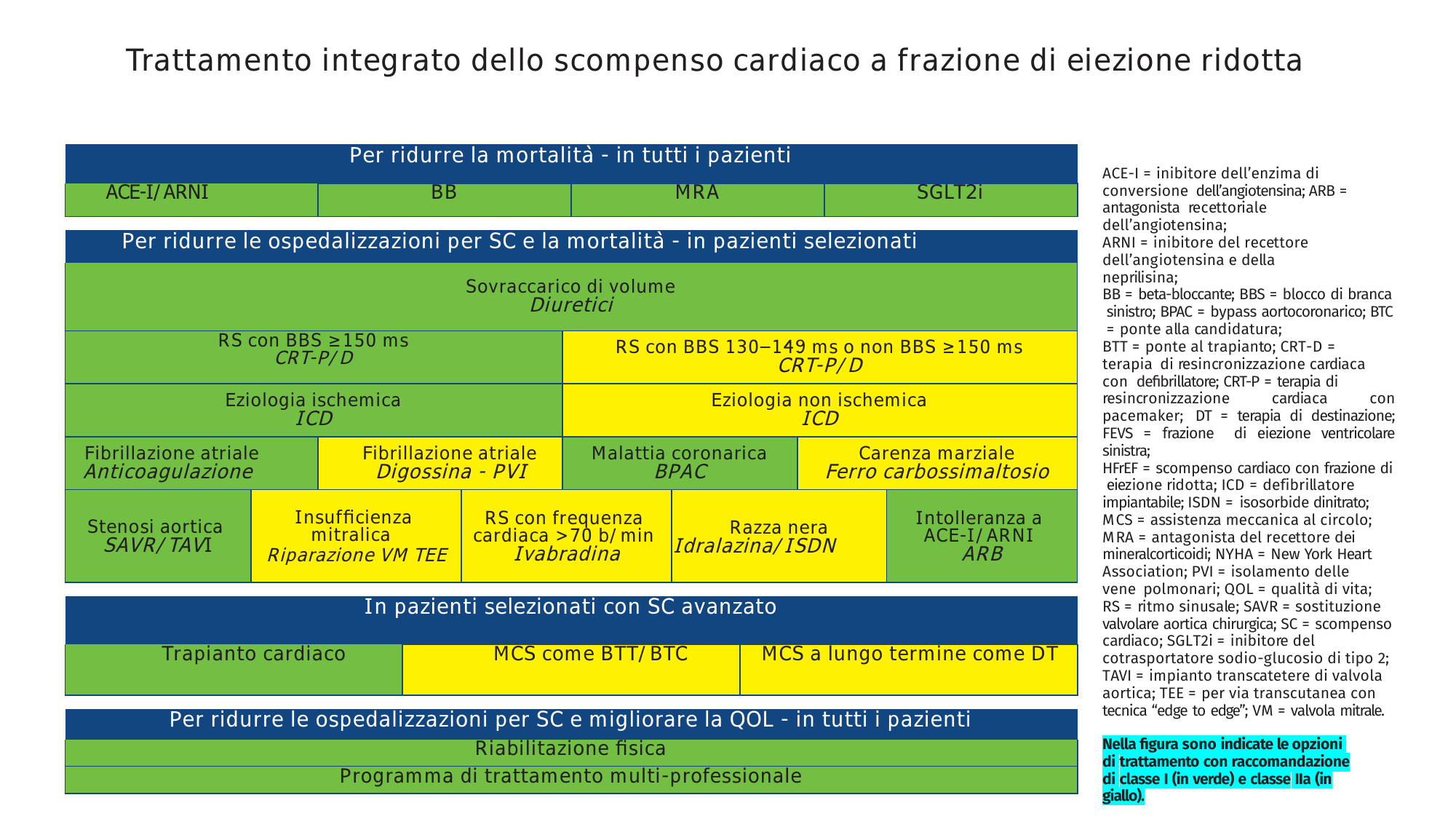

Trattamento integrato dello scompenso cardiaco a frazione di eiezione ridotta
| Per ridurre la mortalità - in tutti i pazienti |  |  |  |
| --- | --- | --- | --- |
| ACE-I/ARNI | BB | MRA | SGLT2i |
ACE-I = inibitore dell’enzima di conversione  dell’angiotensina; ARB = antagonista  recettoriale dell’angiotensina;
ARNI = inibitore del recettore  dell’angiotensina e della neprilisina;
BB = beta-bloccante; BBS = blocco di branca  sinistro; BPAC = bypass aortocoronarico; BTC  = ponte alla candidatura;
BTT = ponte al trapianto; CRT-D = terapia  di resincronizzazione cardiaca con  defibrillatore; CRT-P = terapia di
resincronizzazione cardiaca con pacemaker;  DT = terapia di destinazione; FEVS = frazione  di eiezione ventricolare sinistra;
HFrEF = scompenso cardiaco con frazione di  eiezione ridotta; ICD = defibrillatore  impiantabile; ISDN = isosorbide dinitrato;  MCS = assistenza meccanica al circolo;
MRA = antagonista del recettore dei  mineralcorticoidi; NYHA = New York Heart  Association; PVI = isolamento delle vene  polmonari; QOL = qualità di vita;
RS = ritmo sinusale; SAVR = sostituzione  valvolare aortica chirurgica; SC = scompenso  cardiaco; SGLT2i = inibitore del  cotrasportatore sodio-glucosio di tipo 2;  TAVI = impianto transcatetere di valvola  aortica; TEE = per via transcutanea con  tecnica “edge to edge”; VM = valvola mitrale.

Nella figura sono indicate le opzioni  di trattamento con raccomandazione
di classe I (in verde) e classe IIa (in giallo).
| Per ridurre le ospedalizzazioni per SC e la mortalità - in pazienti selezionati |  |  |  |  |  |  |  |
| --- | --- | --- | --- | --- | --- | --- | --- |
| Sovraccarico di volume Diuretici |  |  |  |  |  |  |  |
| RS con BBS ≥150 ms CRT-P/D |  |  |  | RS con BBS 130–149 ms o non BBS ≥150 ms CRT-P/D |  |  |  |
| Eziologia ischemica ICD |  |  |  | Eziologia non ischemica ICD |  |  |  |
| Fibrillazione atriale Anticoagulazione |  | Fibrillazione atriale Digossina - PVI |  | Malattia coronarica BPAC |  | Carenza marziale Ferro carbossimaltosio |  |
| Stenosi aortica SAVR/TAVI | Insufficienza mitralica Riparazione VM TEE |  | RS con frequenza cardiaca >70 b/min Ivabradina |  | Razza nera Idralazina/ISDN |  | Intolleranza a ACE-I/ARNI ARB |
| In pazienti selezionati con SC avanzato |  |  |
| --- | --- | --- |
| Trapianto cardiaco | MCS come BTT/BTC | MCS a lungo termine come DT |
| Per ridurre le ospedalizzazioni per SC e migliorare la QOL - in tutti i pazienti |
| --- |
| Riabilitazione fisica |
| Programma di trattamento multi-professionale |